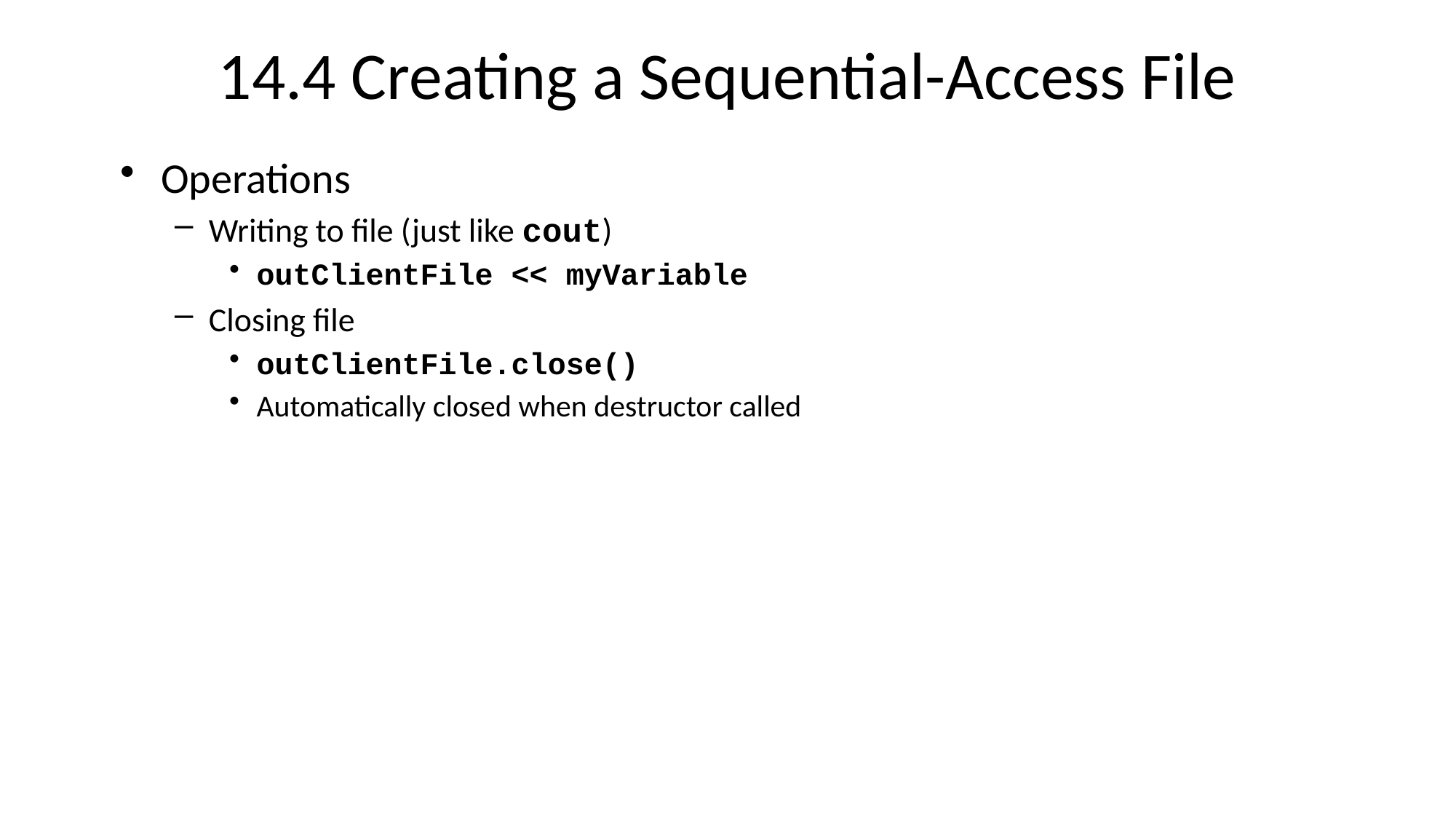

# 14.4 Creating a Sequential-Access File
Operations
Writing to file (just like cout)
outClientFile << myVariable
Closing file
outClientFile.close()
Automatically closed when destructor called